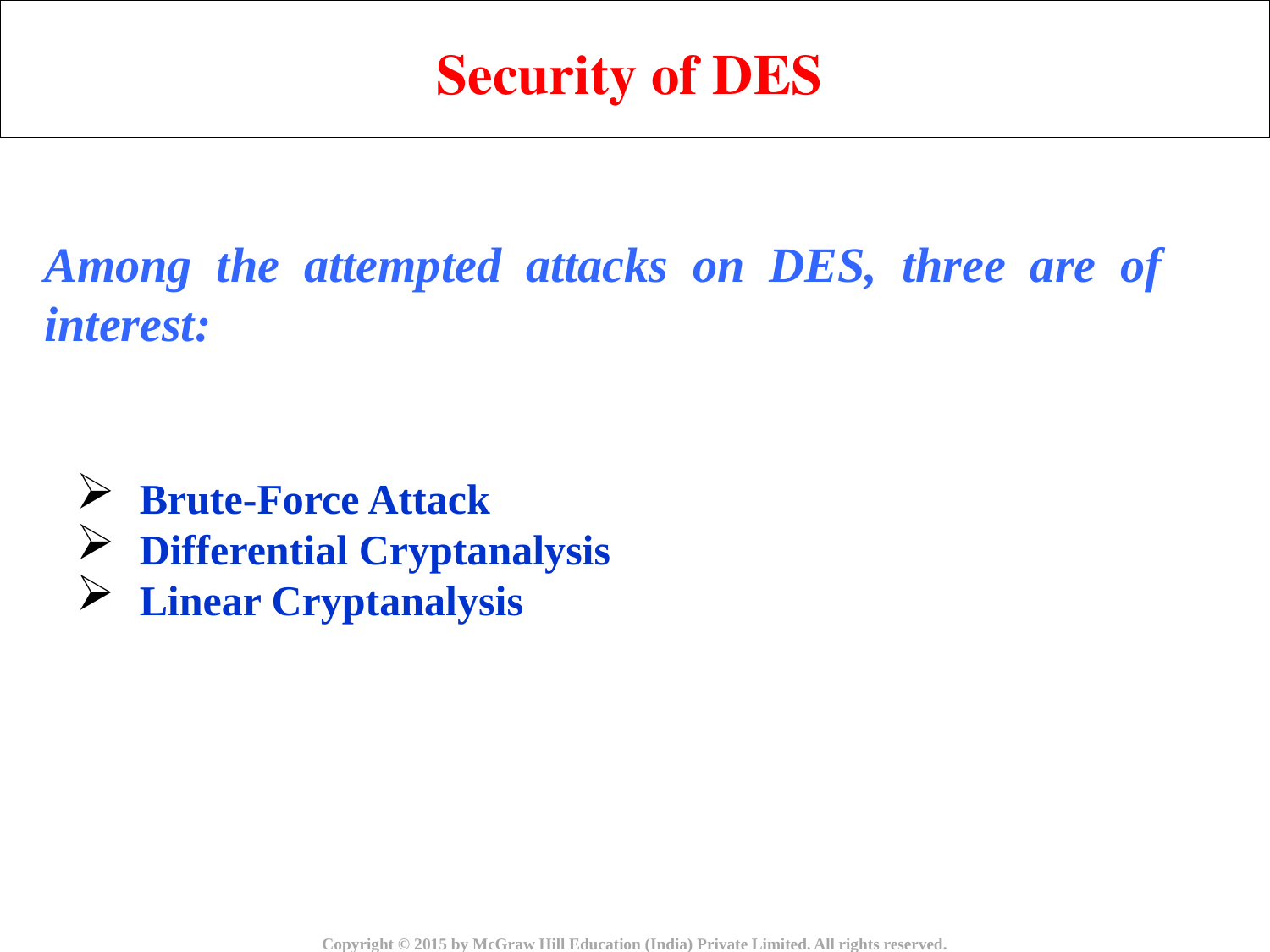

Security of DES
Among the attempted attacks on DES, three are of interest:
Brute-Force Attack
Differential Cryptanalysis
Linear Cryptanalysis